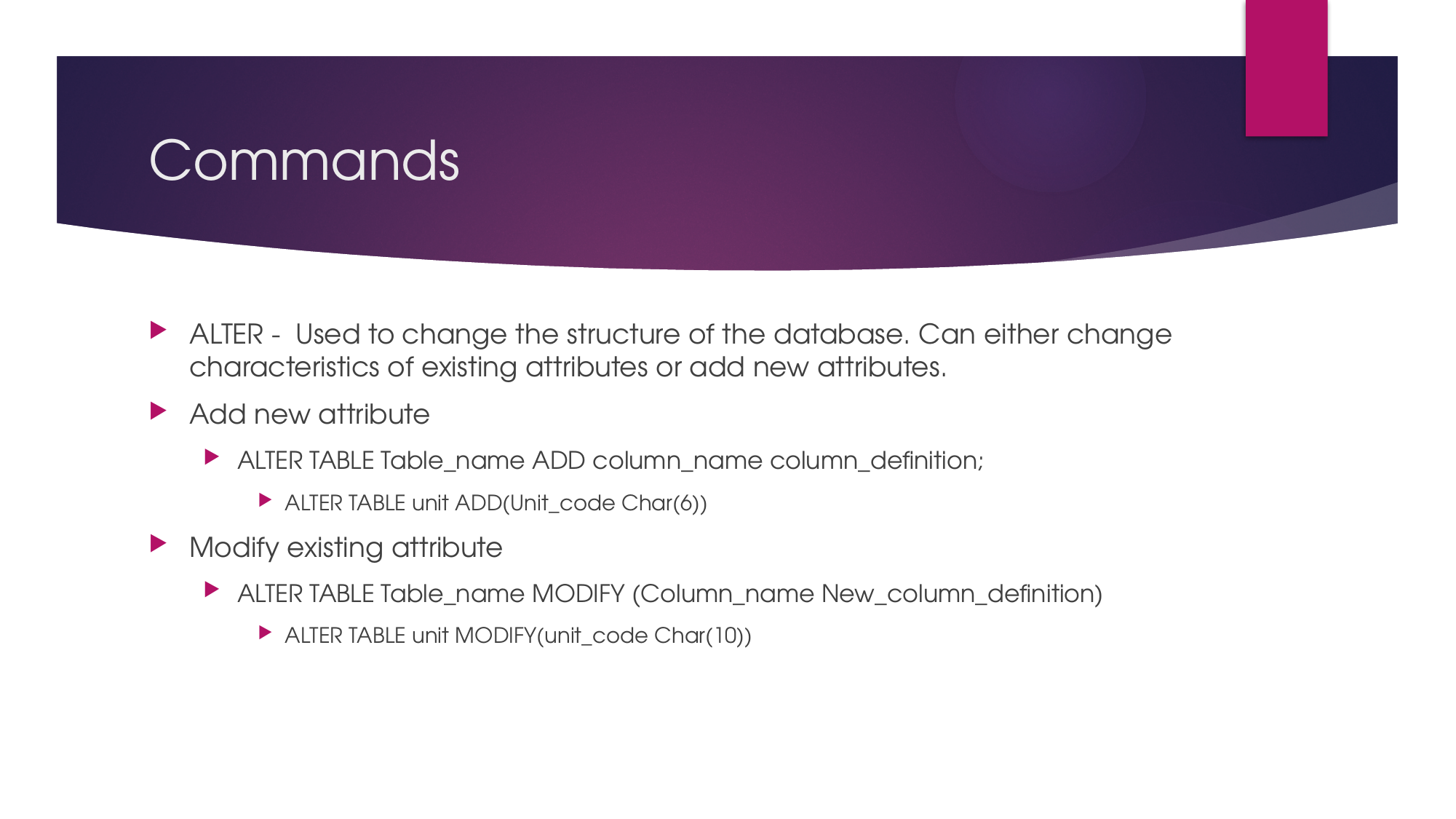

# Commands
ALTER -  Used to change the structure of the database. Can either change characteristics of existing attributes or add new attributes.
Add new attribute
ALTER TABLE Table_name ADD column_name column_definition;
ALTER TABLE unit ADD(Unit_code Char(6))
Modify existing attribute
ALTER TABLE Table_name MODIFY (Column_name New_column_definition)
ALTER TABLE unit MODIFY(unit_code Char(10))